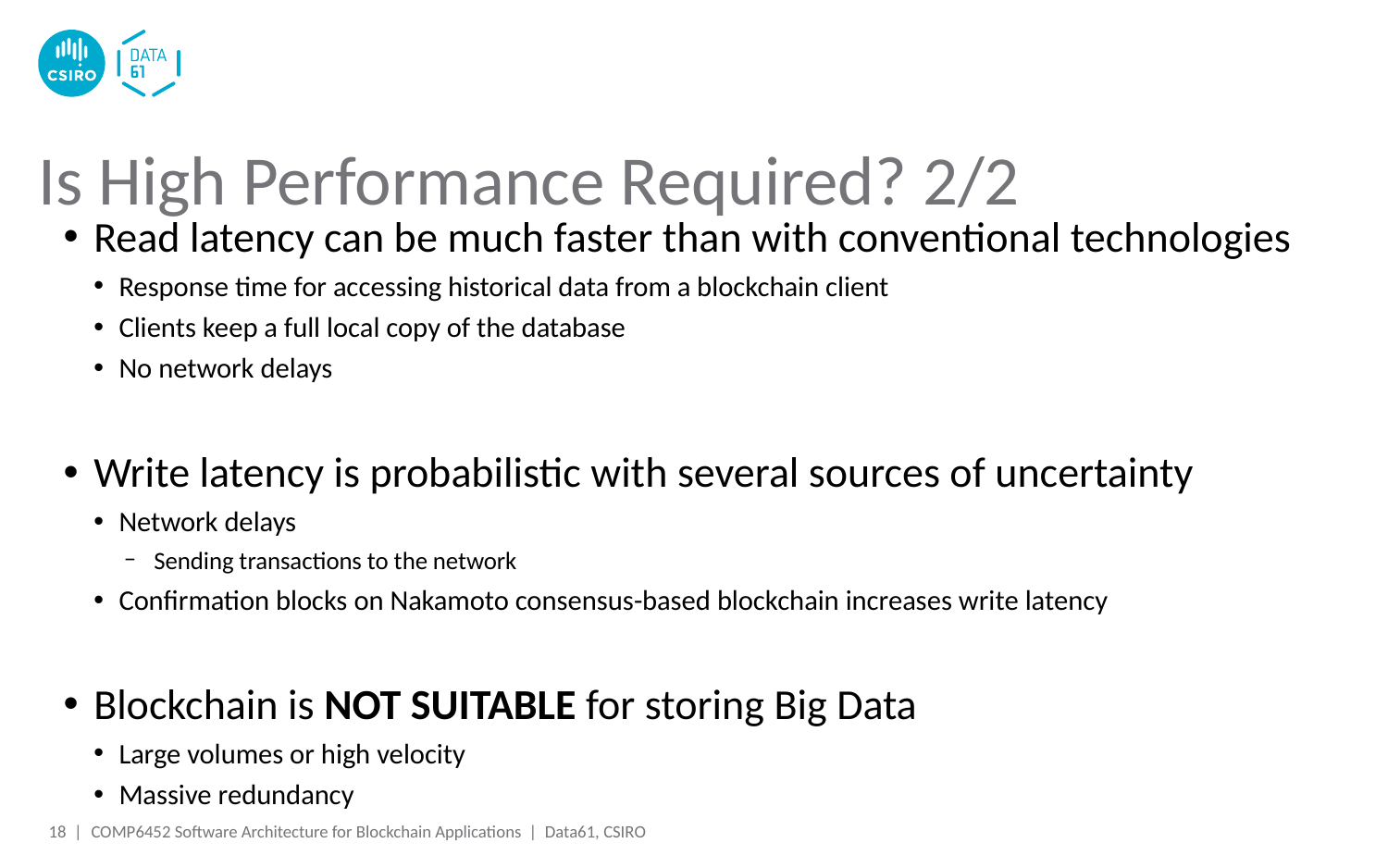

# Is High Performance Required? 2/2
Read latency can be much faster than with conventional technologies
Response time for accessing historical data from a blockchain client
Clients keep a full local copy of the database
No network delays

Write latency is probabilistic with several sources of uncertainty
Network delays
Sending transactions to the network
Confirmation blocks on Nakamoto consensus-based blockchain increases write latency

Blockchain is NOT SUITABLE for storing Big Data
Large volumes or high velocity
Massive redundancy

18  |
COMP6452 Software Architecture for Blockchain Applications  |  Data61, CSIRO